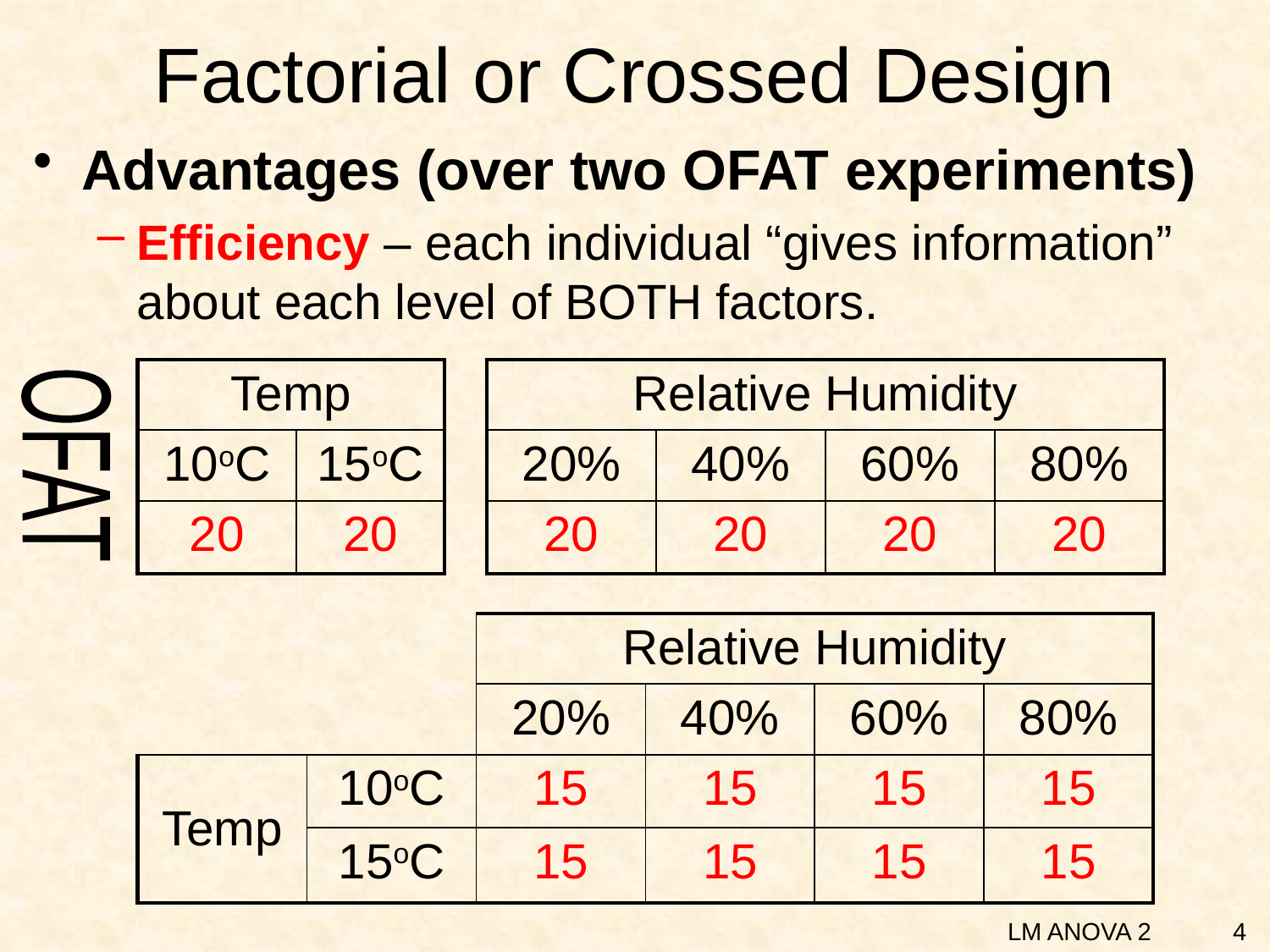

# Factorial or Crossed Design
Advantages (over two OFAT experiments)
Efficiency – each individual “gives information” about each level of BOTH factors.
| Temp |  |  | Relative Humidity |  |  |  |
| --- | --- | --- | --- | --- | --- | --- |
| 10oC | 15oC |  | 20% | 40% | 60% | 80% |
| 20 | 20 |  | 20 | 20 | 20 | 20 |
OFAT
|  |  | Relative Humidity |  |  |  |
| --- | --- | --- | --- | --- | --- |
|  |  | 20% | 40% | 60% | 80% |
| Temp | 10oC | 15 | 15 | 15 | 15 |
|  | 15oC | 15 | 15 | 15 | 15 |
4
LM ANOVA 2